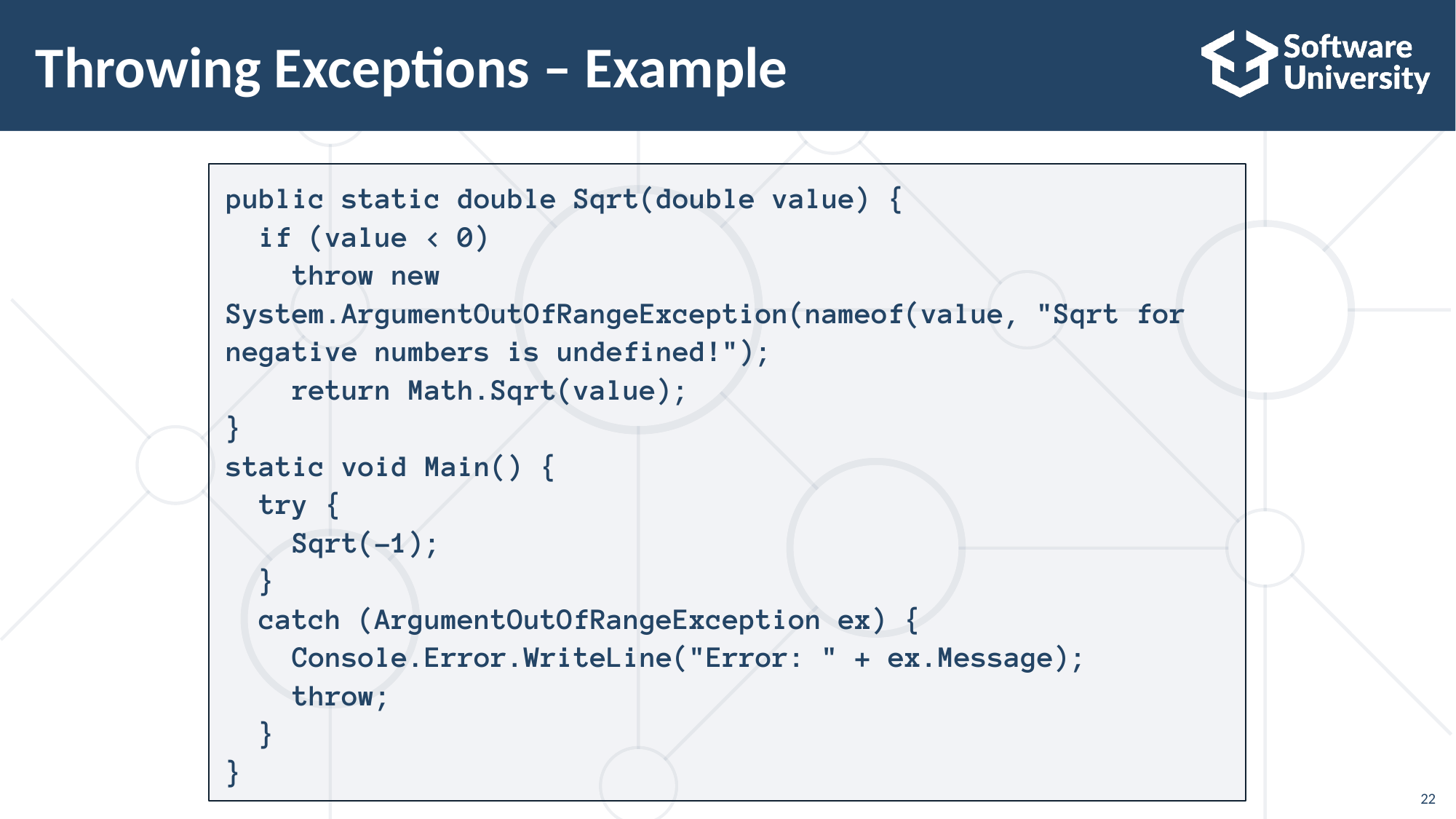

# Throwing Exceptions – Example
public static double Sqrt(double value) {
  if (value < 0)
    throw new System.ArgumentOutOfRangeException(nameof(value, "Sqrt for negative numbers is undefined!");
    return Math.Sqrt(value);
}
static void Main() {
  try {
    Sqrt(-1);
  }
  catch (ArgumentOutOfRangeException ex) {
    Console.Error.WriteLine("Error: " + ex.Message);
    throw;
  }
}
22